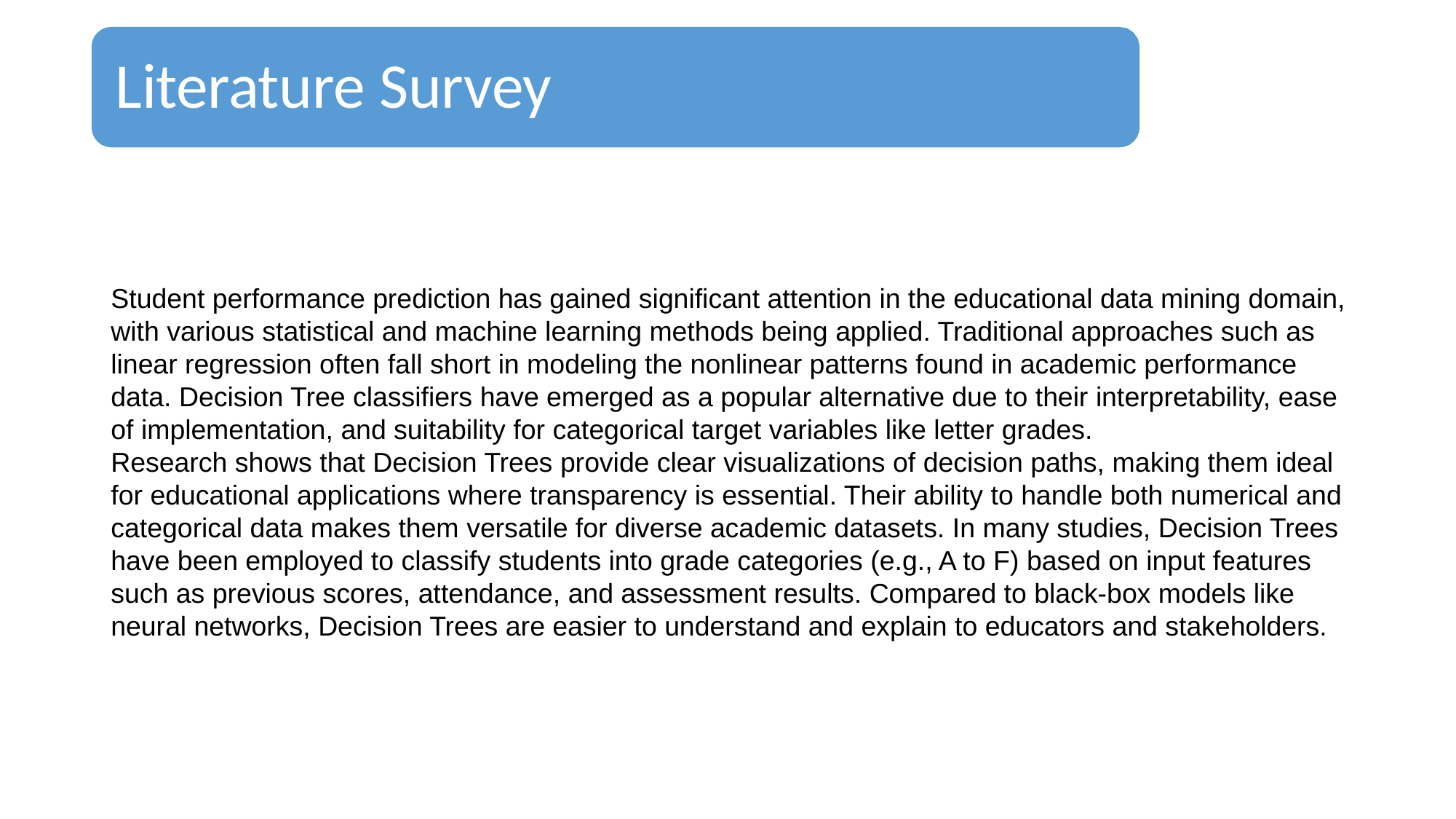

# Literature Survey
Student performance prediction has gained significant attention in the educational data mining domain, with various statistical and machine learning methods being applied. Traditional approaches such as linear regression often fall short in modeling the nonlinear patterns found in academic performance data. Decision Tree classifiers have emerged as a popular alternative due to their interpretability, ease of implementation, and suitability for categorical target variables like letter grades.
Research shows that Decision Trees provide clear visualizations of decision paths, making them ideal for educational applications where transparency is essential. Their ability to handle both numerical and categorical data makes them versatile for diverse academic datasets. In many studies, Decision Trees have been employed to classify students into grade categories (e.g., A to F) based on input features such as previous scores, attendance, and assessment results. Compared to black-box models like neural networks, Decision Trees are easier to understand and explain to educators and stakeholders.